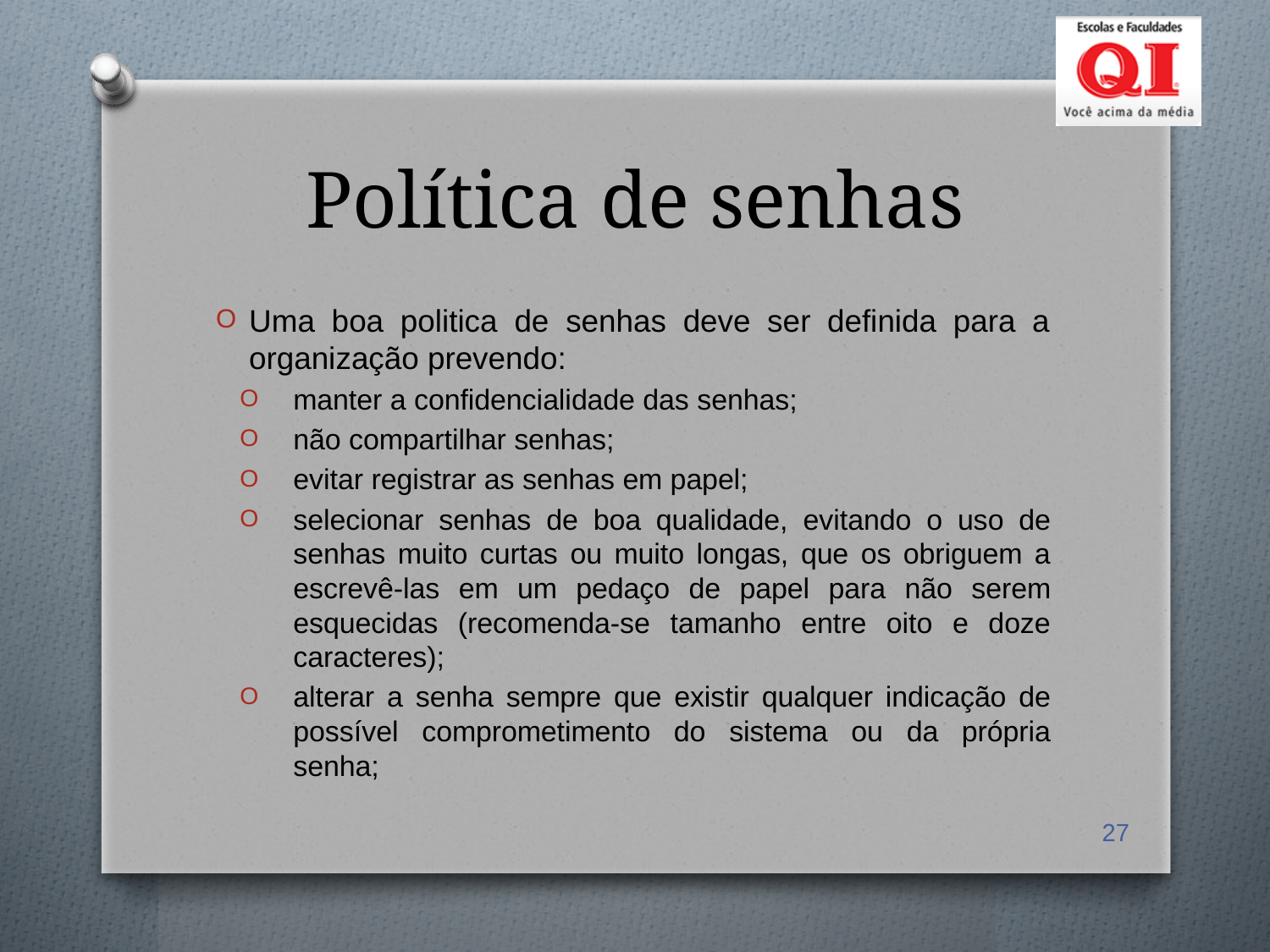

# Política de senhas
Uma boa politica de senhas deve ser definida para a organização prevendo:
manter a confidencialidade das senhas;
não compartilhar senhas;
evitar registrar as senhas em papel;
selecionar senhas de boa qualidade, evitando o uso de senhas muito curtas ou muito longas, que os obriguem a escrevê-las em um pedaço de papel para não serem esquecidas (recomenda-se tamanho entre oito e doze caracteres);
alterar a senha sempre que existir qualquer indicação de possível comprometimento do sistema ou da própria senha;
27